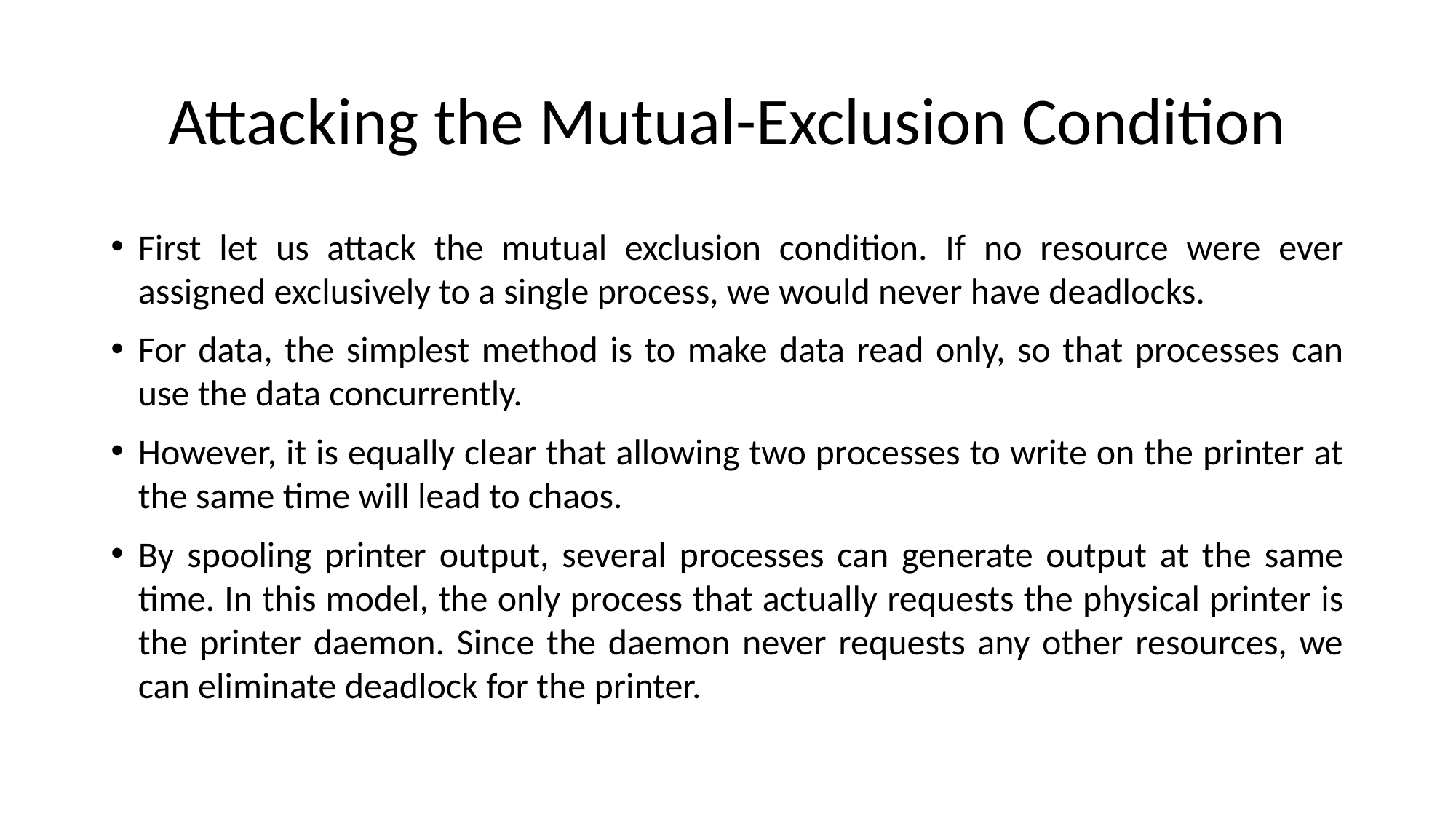

# Attacking the Mutual-Exclusion Condition
First let us attack the mutual exclusion condition. If no resource were ever assigned exclusively to a single process, we would never have deadlocks.
For data, the simplest method is to make data read only, so that processes can use the data concurrently.
However, it is equally clear that allowing two processes to write on the printer at the same time will lead to chaos.
By spooling printer output, several processes can generate output at the same time. In this model, the only process that actually requests the physical printer is the printer daemon. Since the daemon never requests any other resources, we can eliminate deadlock for the printer.